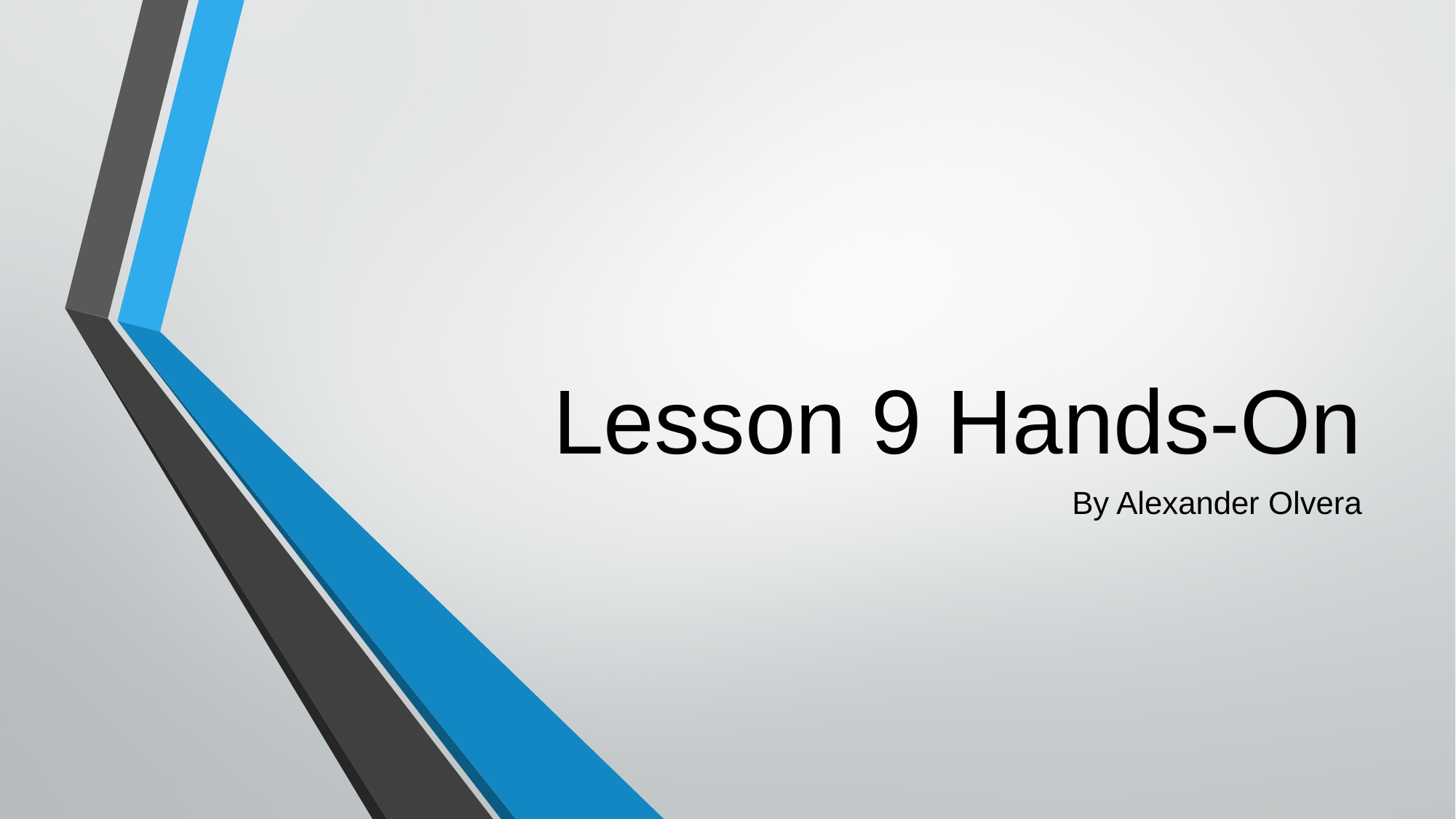

# Lesson 9 Hands-On
By Alexander Olvera